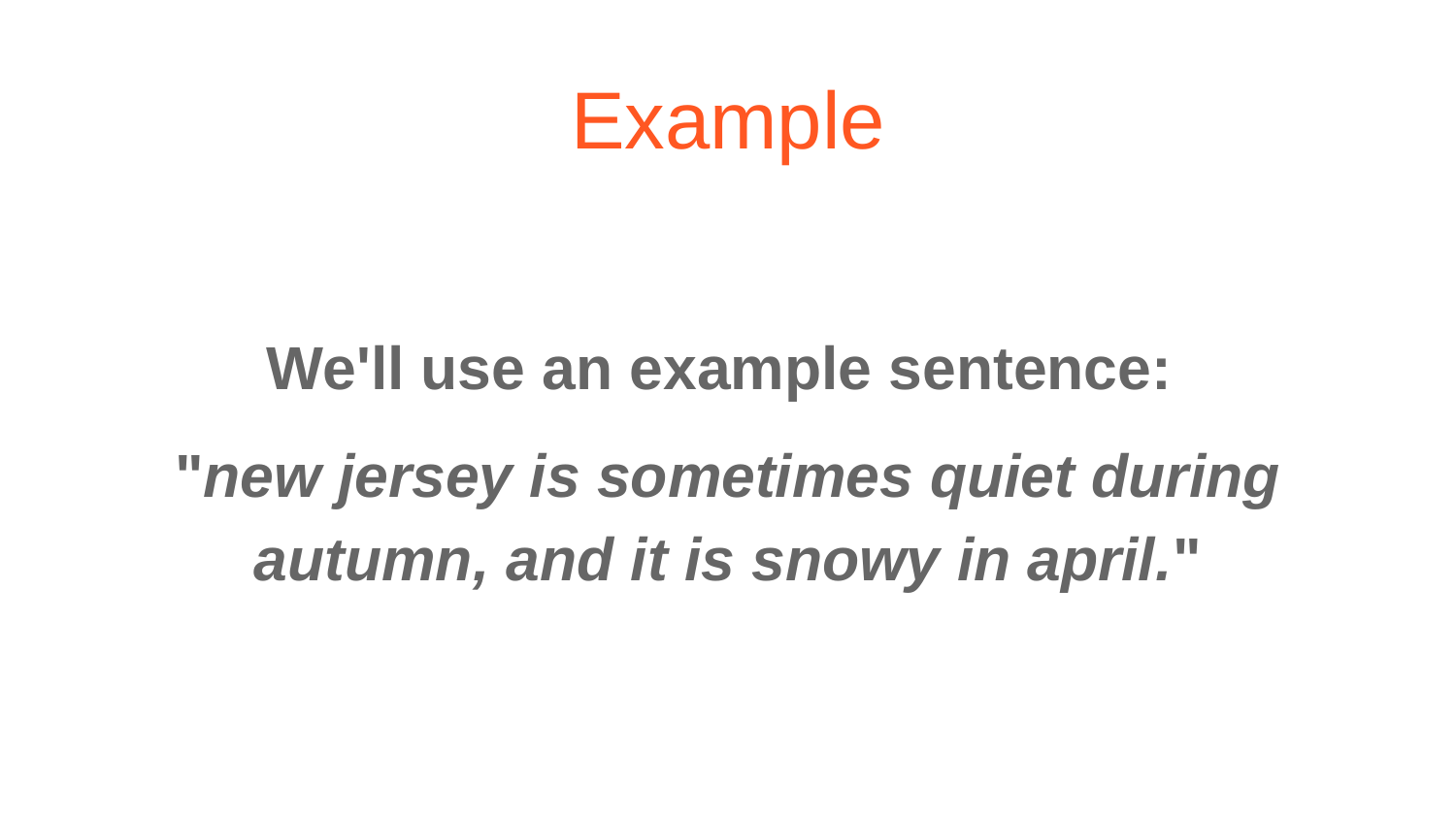

# Example
We'll use an example sentence:
"new jersey is sometimes quiet during autumn, and it is snowy in april."